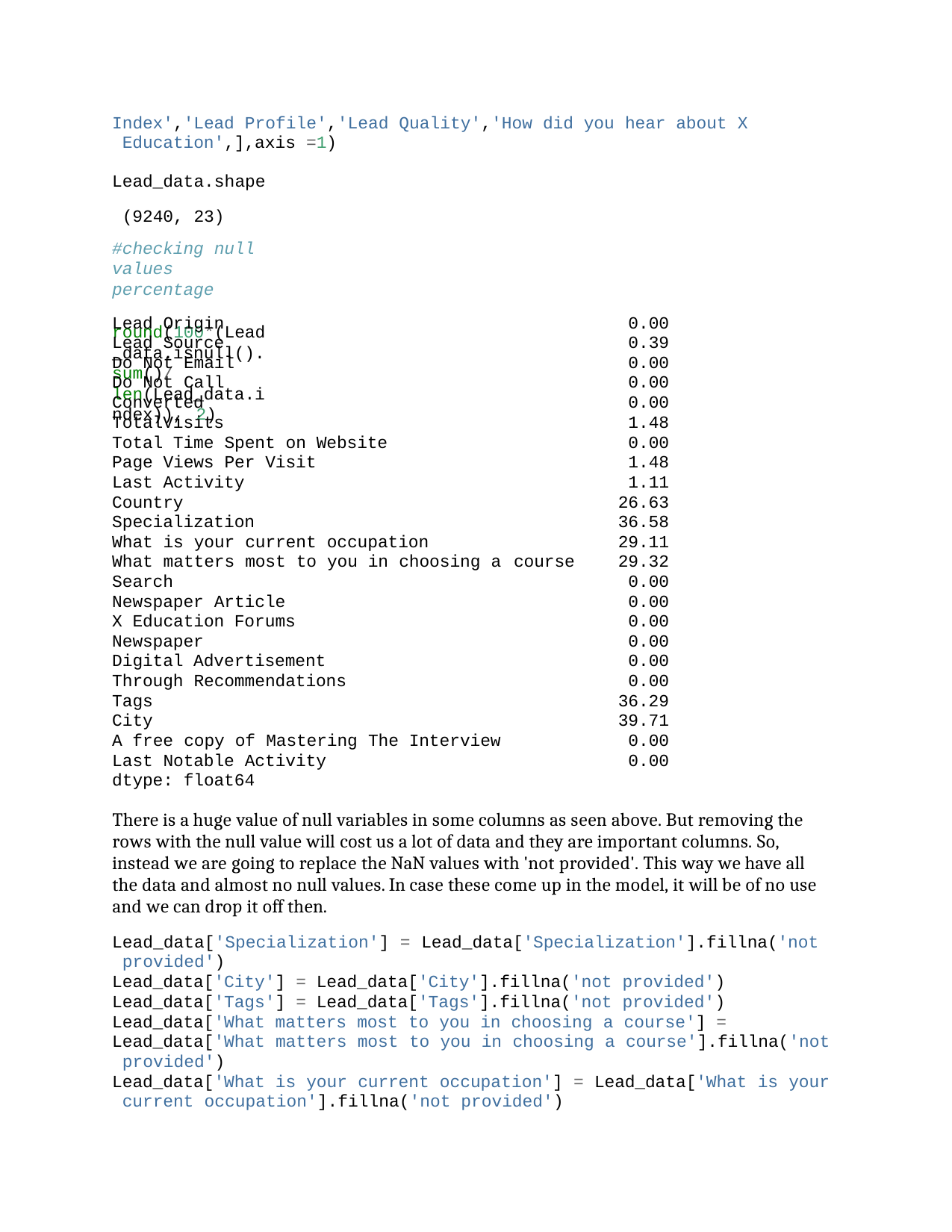

Index','Lead Profile','Lead Quality','How did you hear about X  Education',],axis =1)
Lead_data.shape  (9240, 23)
#checking null values percentage

round(100*(Lead_data.isnull().sum()/len(Lead_data.index)), 2)
| Lead Origin |  | 0.00 |
| --- | --- | --- |
| Lead Source |  | 0.39 |
| Do Not Email |  | 0.00 |
| Do Not Call |  | 0.00 |
| Converted |  | 0.00 |
| TotalVisits |  | 1.48 |
| Total Time Spent on Website |  | 0.00 |
| Page Views Per Visit |  | 1.48 |
| Last Activity |  | 1.11 |
| Country |  | 26.63 |
| Specialization |  | 36.58 |
| What is your current occupation |  | 29.11 |
| What matters most to you in choosing a | course | 29.32 |
| Search |  | 0.00 |
| Newspaper Article |  | 0.00 |
| X Education Forums |  | 0.00 |
| Newspaper |  | 0.00 |
| Digital Advertisement |  | 0.00 |
| Through Recommendations |  | 0.00 |
| Tags |  | 36.29 |
| City |  | 39.71 |
| A free copy of Mastering The Interview |  | 0.00 |
| Last Notable Activity |  | 0.00 |
| dtype: float64 |  |  |
There is a huge value of null variables in some columns as seen above. But removing the  rows with the null value will cost us a lot of data and they are important columns. So,  instead we are going to replace the NaN values with 'not provided'. This way we have all  the data and almost no null values. In case these come up in the model, it will be of no use  and we can drop it off then.
Lead_data['Specialization'] = Lead_data['Specialization'].fillna('not  provided')
Lead_data['City'] = Lead_data['City'].fillna('not provided')  Lead_data['Tags'] = Lead_data['Tags'].fillna('not provided')  Lead_data['What matters most to you in choosing a course'] =  Lead_data['What matters most to you in choosing a course'].fillna('not  provided')
Lead_data['What is your current occupation'] = Lead_data['What is your  current occupation'].fillna('not provided')